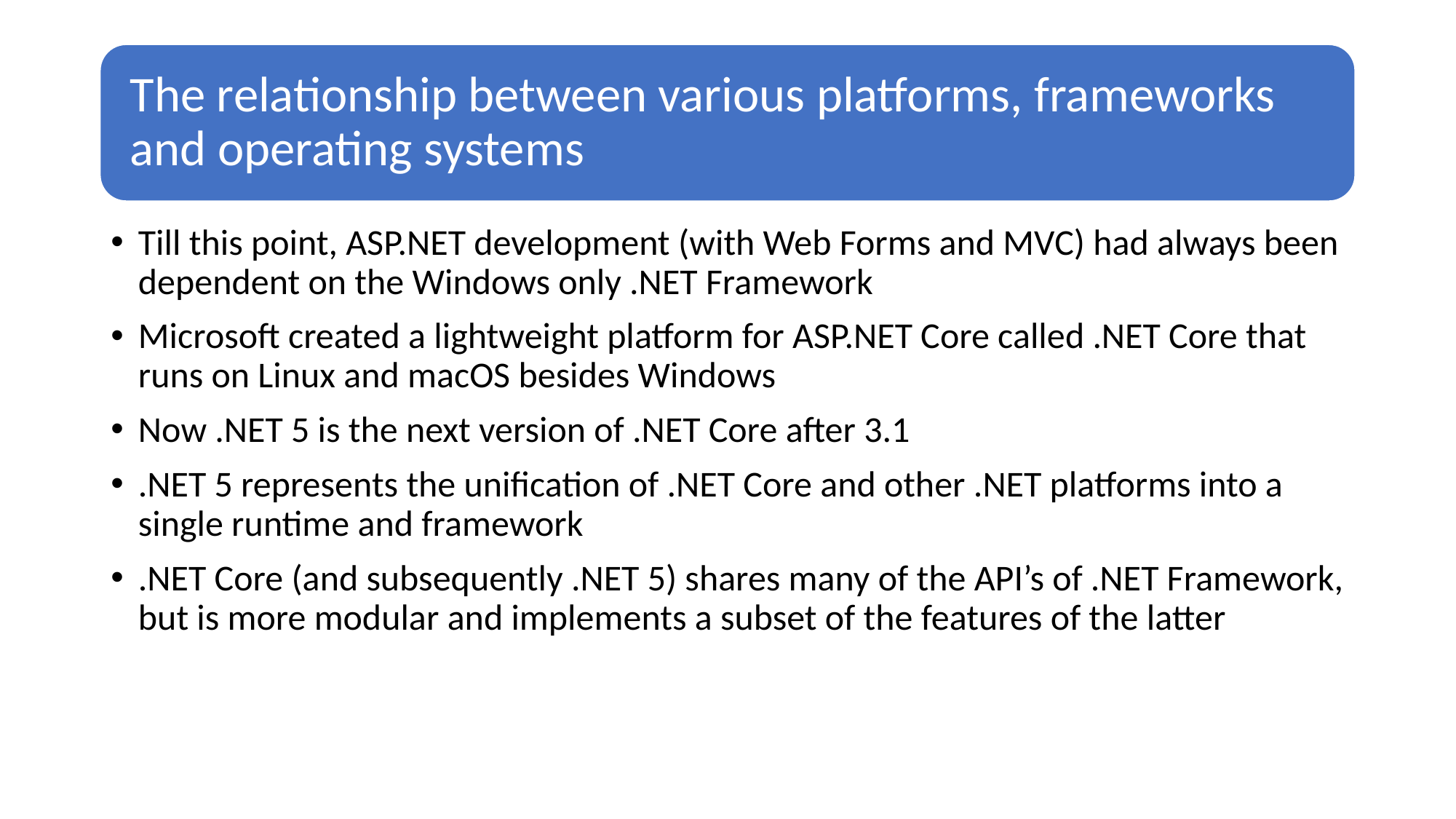

The relationship between various platforms, frameworks and operating systems
Till this point, ASP.NET development (with Web Forms and MVC) had always been dependent on the Windows only .NET Framework
Microsoft created a lightweight platform for ASP.NET Core called .NET Core that runs on Linux and macOS besides Windows
Now .NET 5 is the next version of .NET Core after 3.1
.NET 5 represents the unification of .NET Core and other .NET platforms into a single runtime and framework
.NET Core (and subsequently .NET 5) shares many of the API’s of .NET Framework, but is more modular and implements a subset of the features of the latter